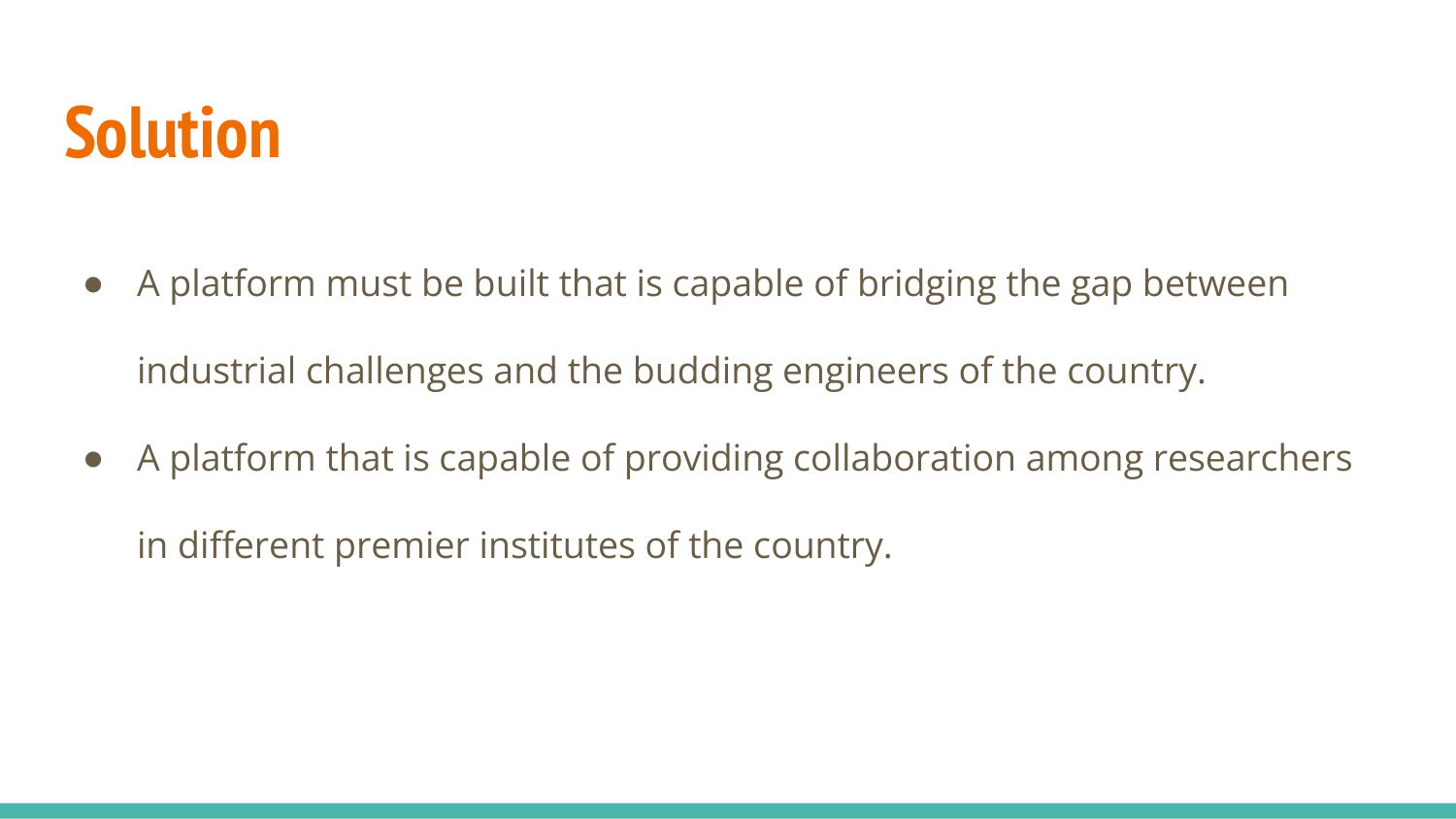

# Solution
A platform must be built that is capable of bridging the gap between industrial challenges and the budding engineers of the country.
A platform that is capable of providing collaboration among researchers in different premier institutes of the country.